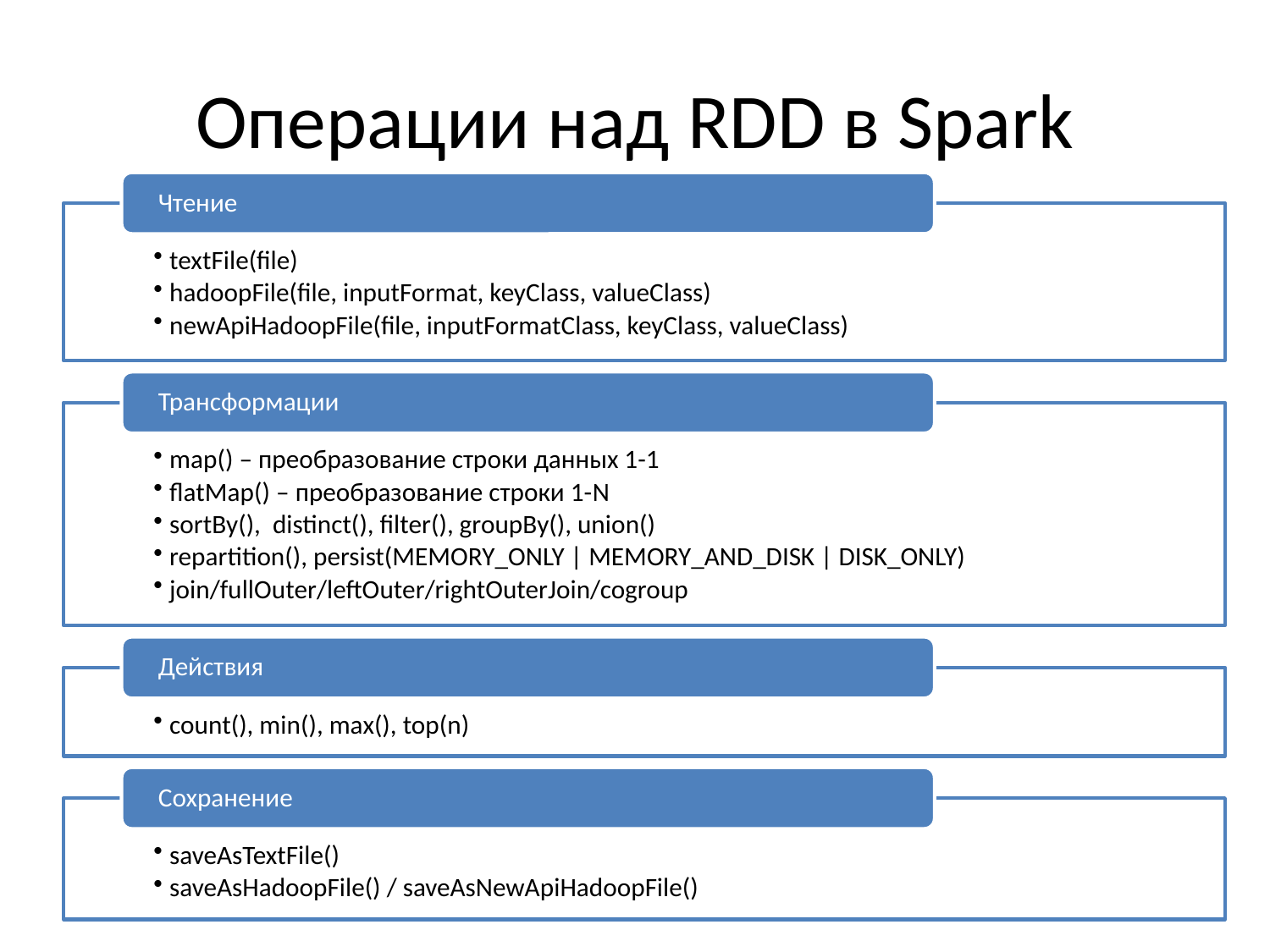

# Операции над RDD в Spark
textFile(file)
hadoopFile(file, inputFormat, keyClass, valueClass)
newApiHadoopFile(file, inputFormatClass, keyClass, valueClass)
Чтение
map() – преобразование строки данных 1-1
flatMap() – преобразование строки 1-N
sortBy(),  distinct(), filter(), groupBy(), union()
repartition(), persist(MEMORY_ONLY | MEMORY_AND_DISK | DISK_ONLY)
join/fullOuter/leftOuter/rightOuterJoin/cogroup
Трансформации
count(), min(), max(), top(n)
Действия
saveAsTextFile()
saveAsHadoopFile() / saveAsNewApiHadoopFile()
Сохранение